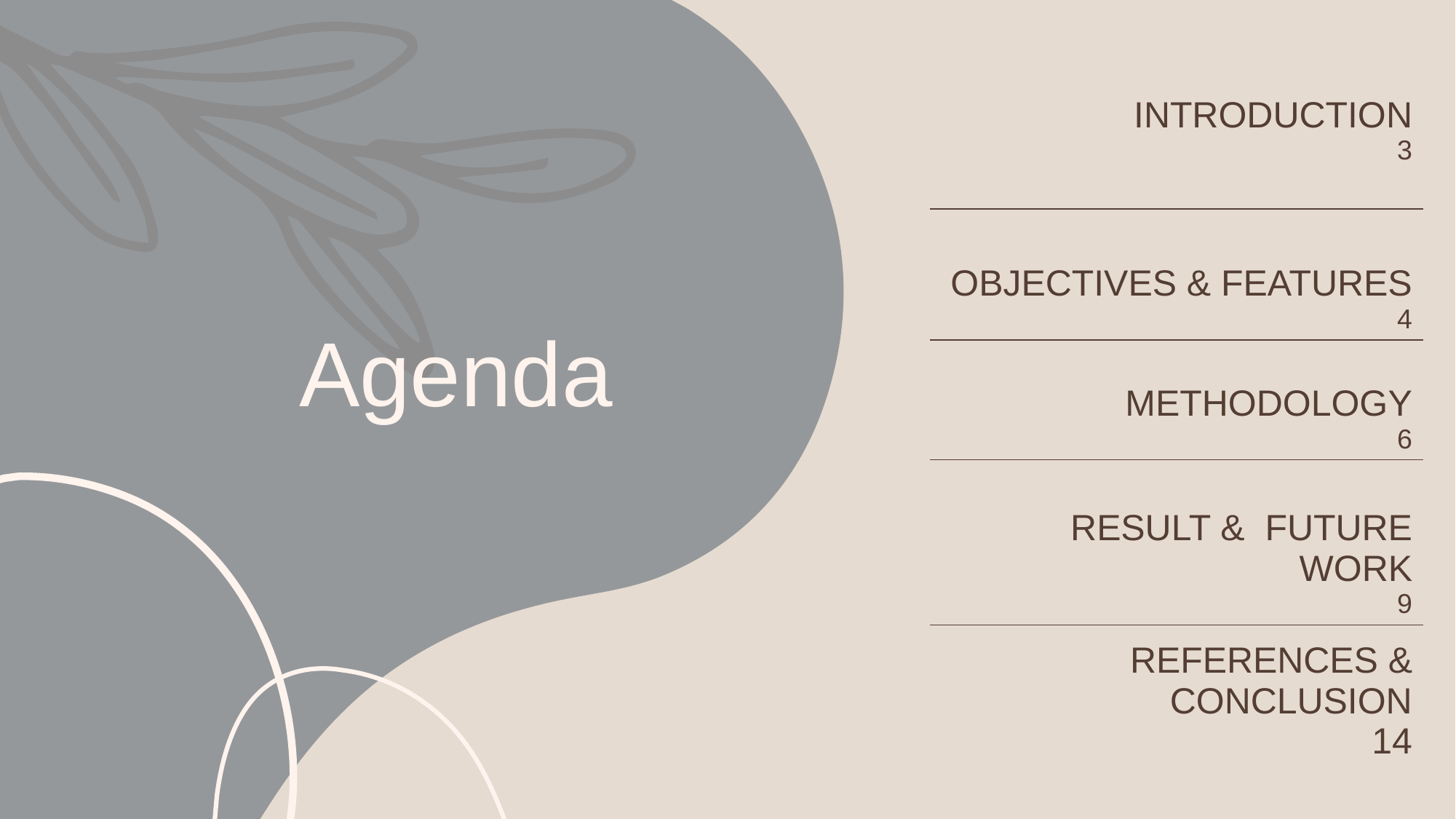

| INTRODUCTION 3 |
| --- |
| OBJECTIVES & FEATURES 4 |
| METHODOLOGY 6 |
| RESULT & FUTURE WORK 9 |
| REFERENCES & CONCLUSION 14 |
# Agenda